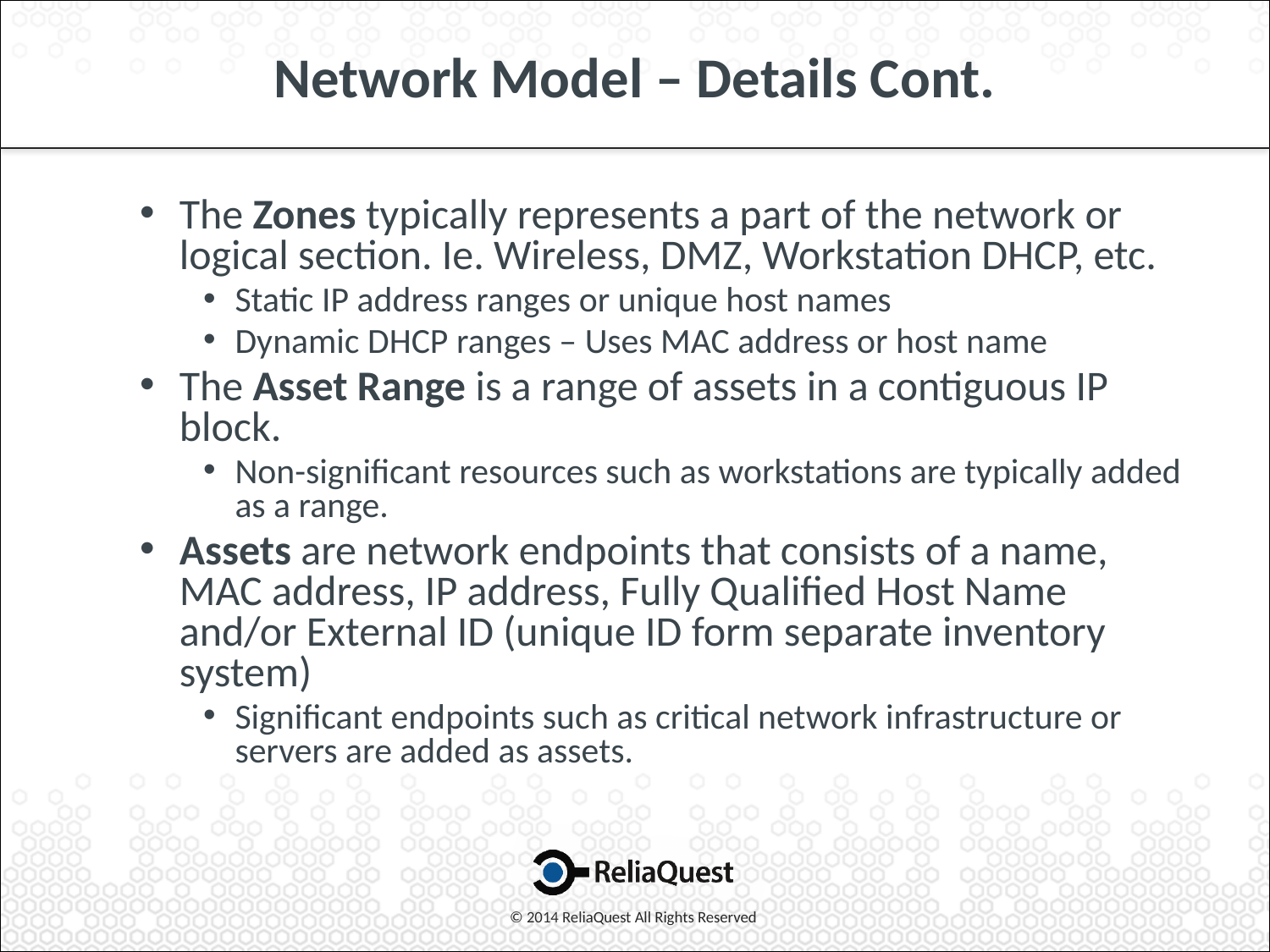

# Network Model – Details Cont.
The Zones typically represents a part of the network or logical section. Ie. Wireless, DMZ, Workstation DHCP, etc.
Static IP address ranges or unique host names
Dynamic DHCP ranges – Uses MAC address or host name
The Asset Range is a range of assets in a contiguous IP block.
Non-significant resources such as workstations are typically added as a range.
Assets are network endpoints that consists of a name, MAC address, IP address, Fully Qualified Host Name and/or External ID (unique ID form separate inventory system)
Significant endpoints such as critical network infrastructure or servers are added as assets.